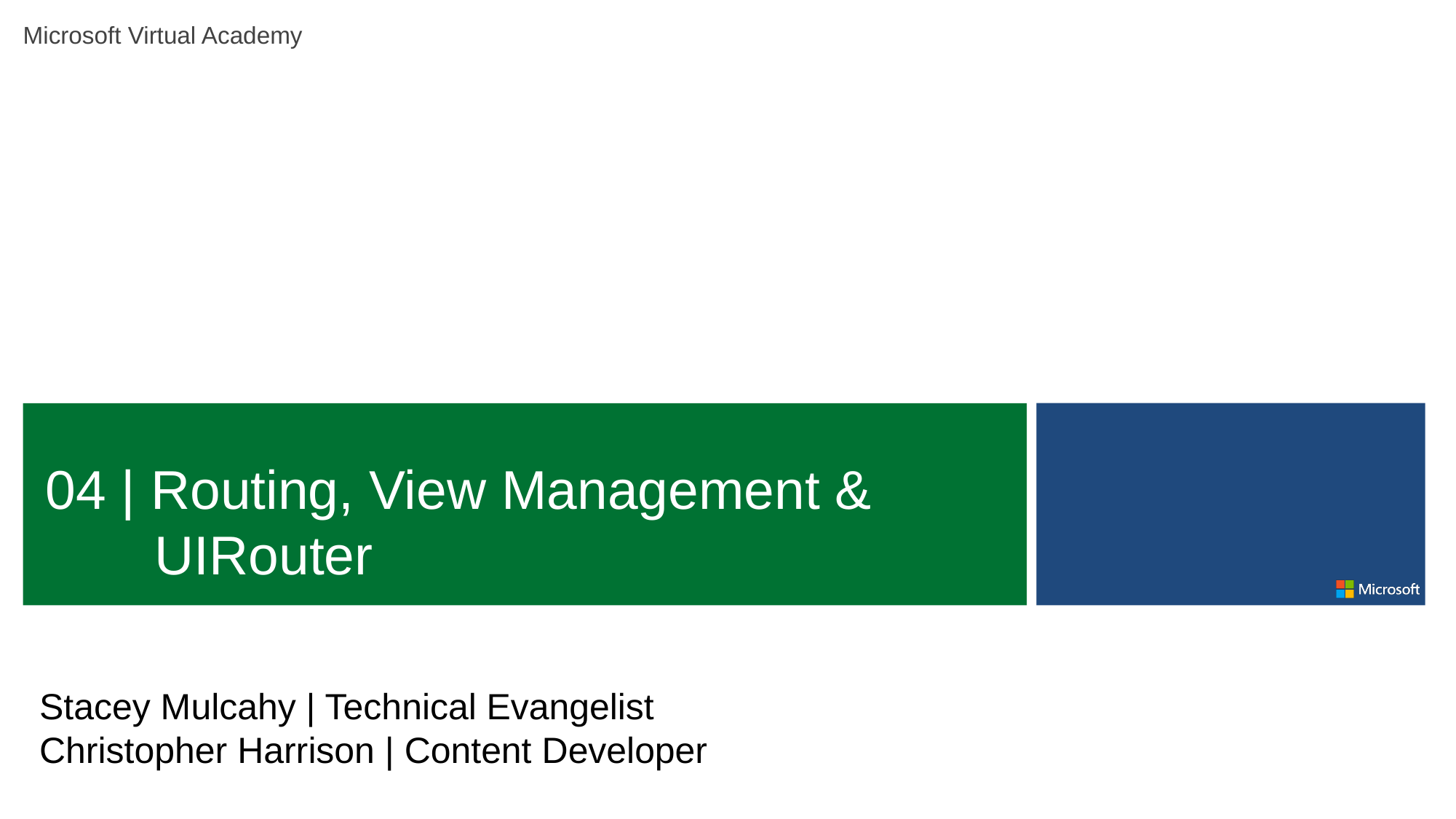

04 | Routing, View Management & UIRouter
Stacey Mulcahy | Technical Evangelist
Christopher Harrison | Content Developer